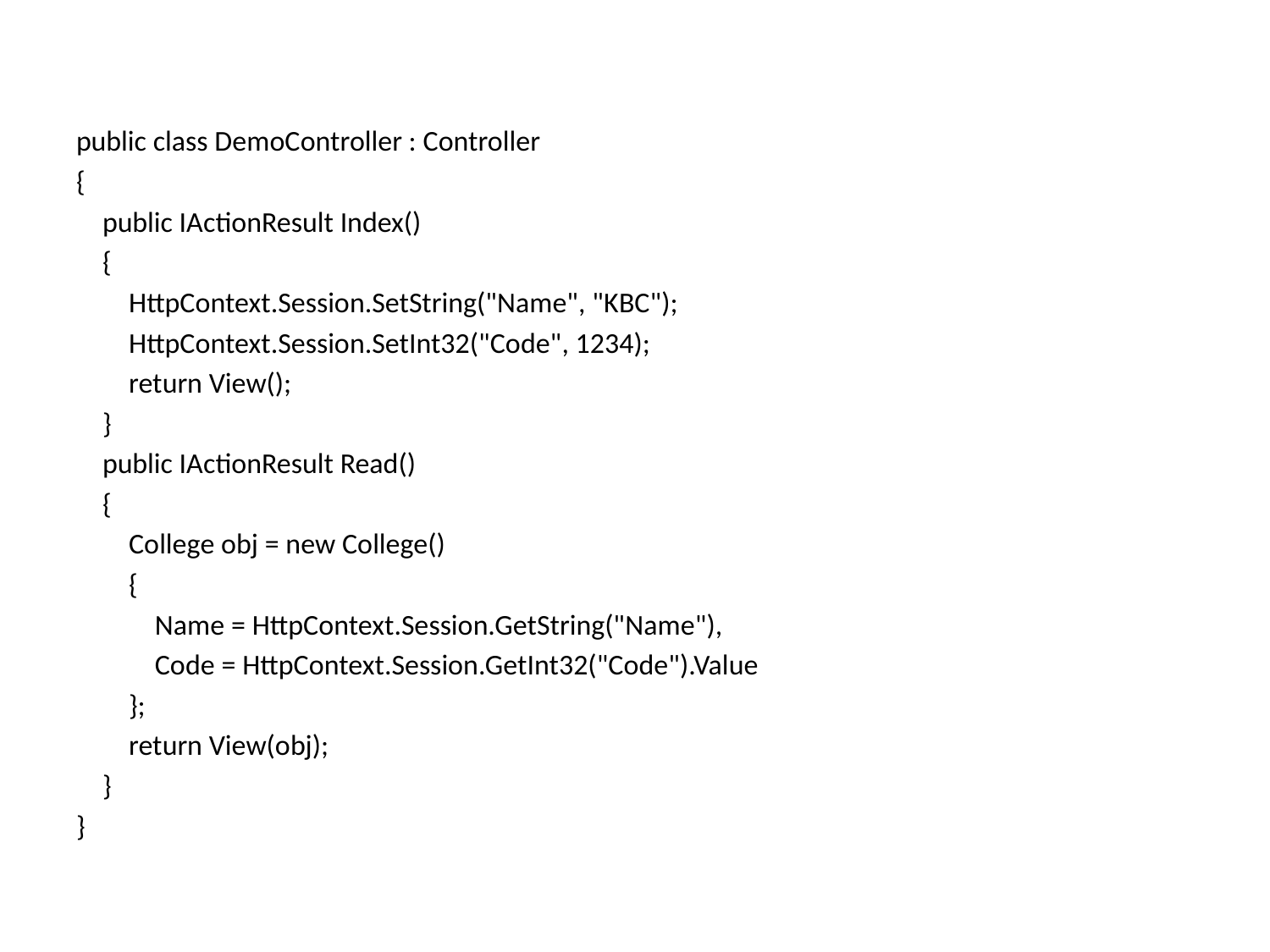

public class DemoController : Controller
{
    public IActionResult Index()
    {
        HttpContext.Session.SetString("Name", "KBC");
        HttpContext.Session.SetInt32("Code", 1234);
        return View();
    }
    public IActionResult Read()
    {
        College obj = new College()
        {
            Name = HttpContext.Session.GetString("Name"),
            Code = HttpContext.Session.GetInt32("Code").Value
        };
        return View(obj);
    }
}